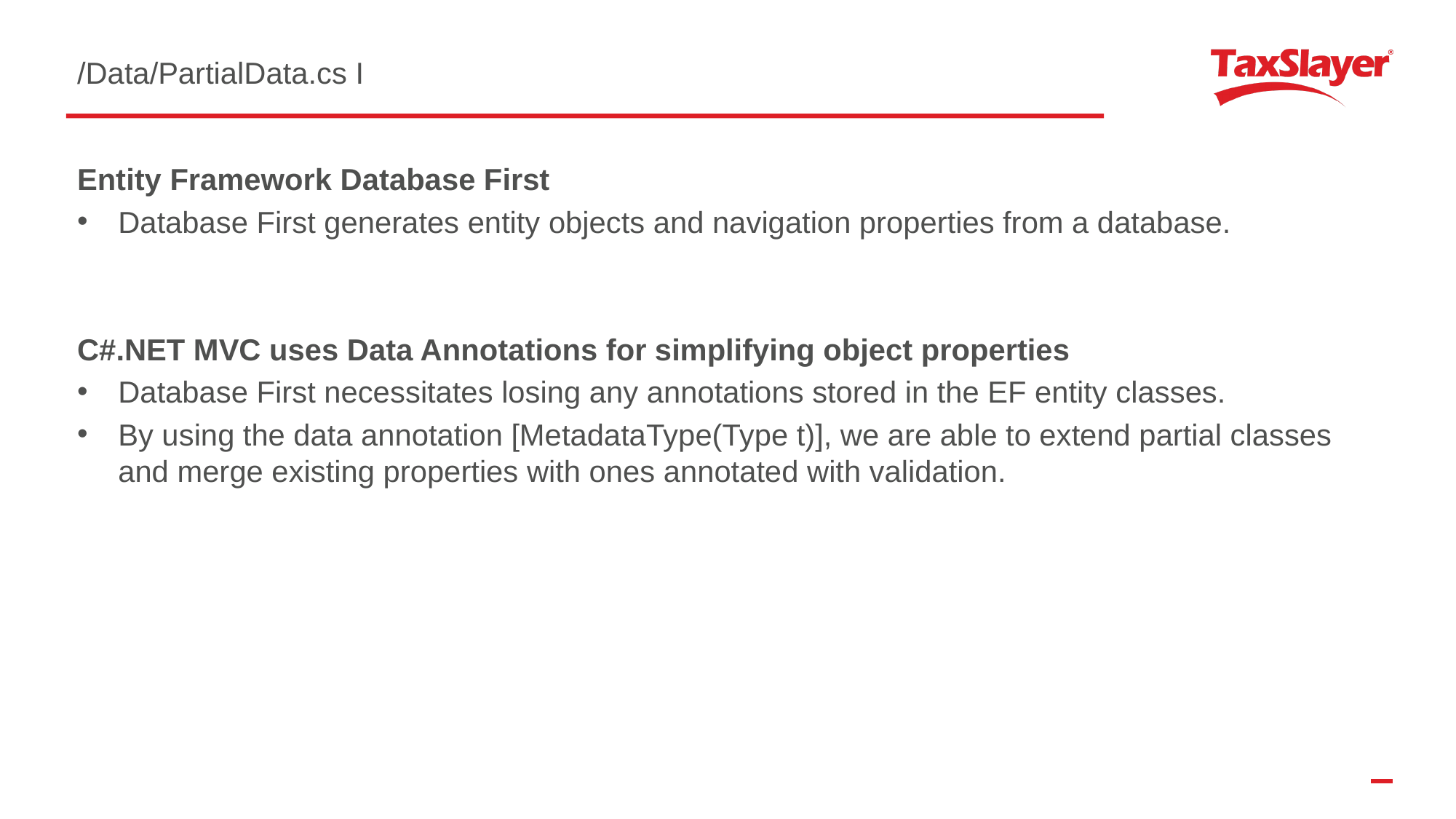

# /Data/PartialData.cs I
Entity Framework Database First
Database First generates entity objects and navigation properties from a database.

C#.NET MVC uses Data Annotations for simplifying object properties
Database First necessitates losing any annotations stored in the EF entity classes.
By using the data annotation [MetadataType(Type t)], we are able to extend partial classes and merge existing properties with ones annotated with validation.